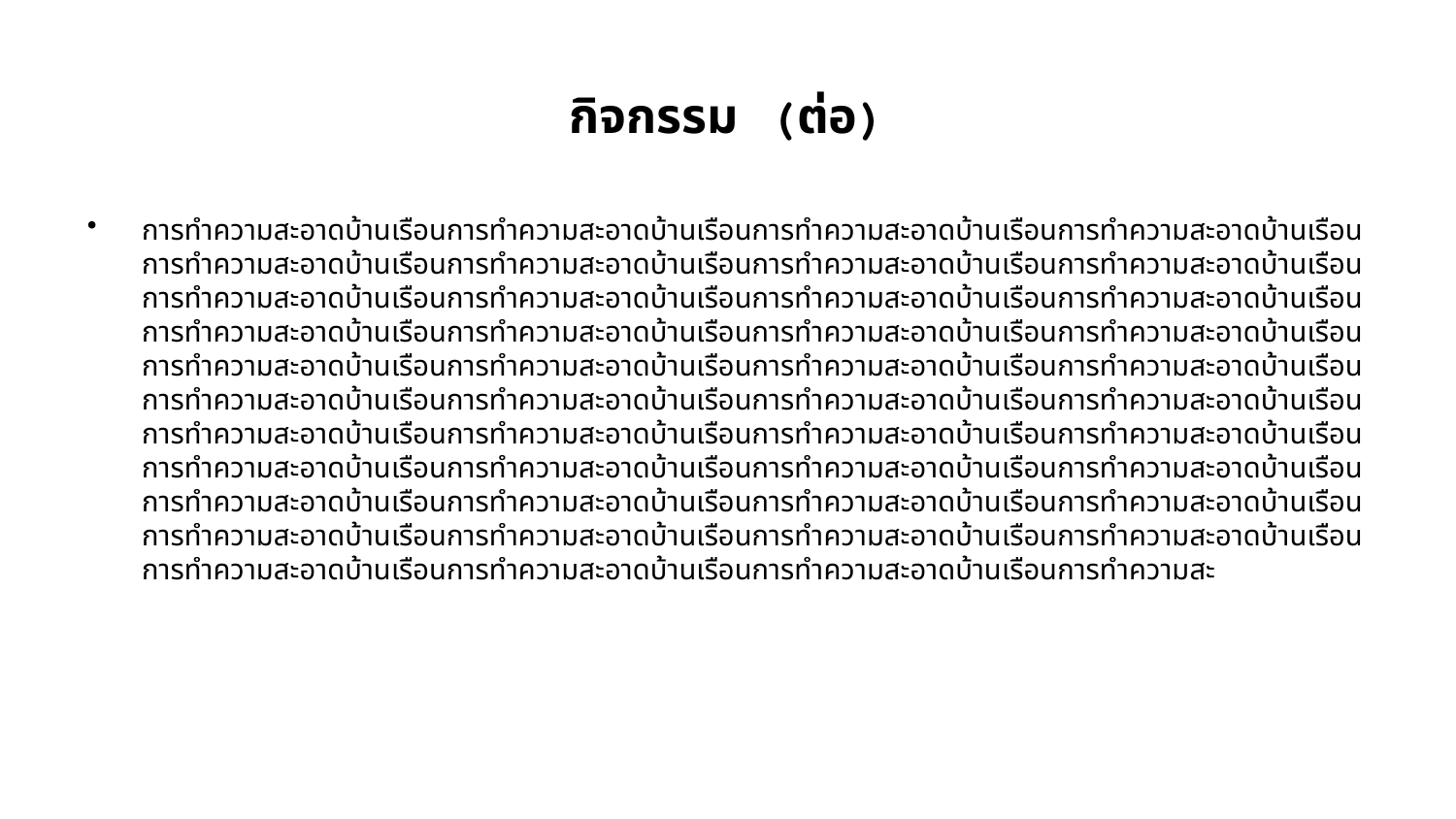

กิจกรรม (ต่อ)
การทำความสะอาดบ้านเรือนการทำความสะอาดบ้านเรือนการทำความสะอาดบ้านเรือนการทำความสะอาดบ้านเรือนการทำความสะอาดบ้านเรือนการทำความสะอาดบ้านเรือนการทำความสะอาดบ้านเรือนการทำความสะอาดบ้านเรือนการทำความสะอาดบ้านเรือนการทำความสะอาดบ้านเรือนการทำความสะอาดบ้านเรือนการทำความสะอาดบ้านเรือนการทำความสะอาดบ้านเรือนการทำความสะอาดบ้านเรือนการทำความสะอาดบ้านเรือนการทำความสะอาดบ้านเรือนการทำความสะอาดบ้านเรือนการทำความสะอาดบ้านเรือนการทำความสะอาดบ้านเรือนการทำความสะอาดบ้านเรือนการทำความสะอาดบ้านเรือนการทำความสะอาดบ้านเรือนการทำความสะอาดบ้านเรือนการทำความสะอาดบ้านเรือนการทำความสะอาดบ้านเรือนการทำความสะอาดบ้านเรือนการทำความสะอาดบ้านเรือนการทำความสะอาดบ้านเรือนการทำความสะอาดบ้านเรือนการทำความสะอาดบ้านเรือนการทำความสะอาดบ้านเรือนการทำความสะอาดบ้านเรือนการทำความสะอาดบ้านเรือนการทำความสะอาดบ้านเรือนการทำความสะอาดบ้านเรือนการทำความสะอาดบ้านเรือนการทำความสะอาดบ้านเรือนการทำความสะอาดบ้านเรือนการทำความสะอาดบ้านเรือนการทำความสะอาดบ้านเรือนการทำความสะอาดบ้านเรือนการทำความสะอาดบ้านเรือนการทำความสะอาดบ้านเรือนการทำความสะ